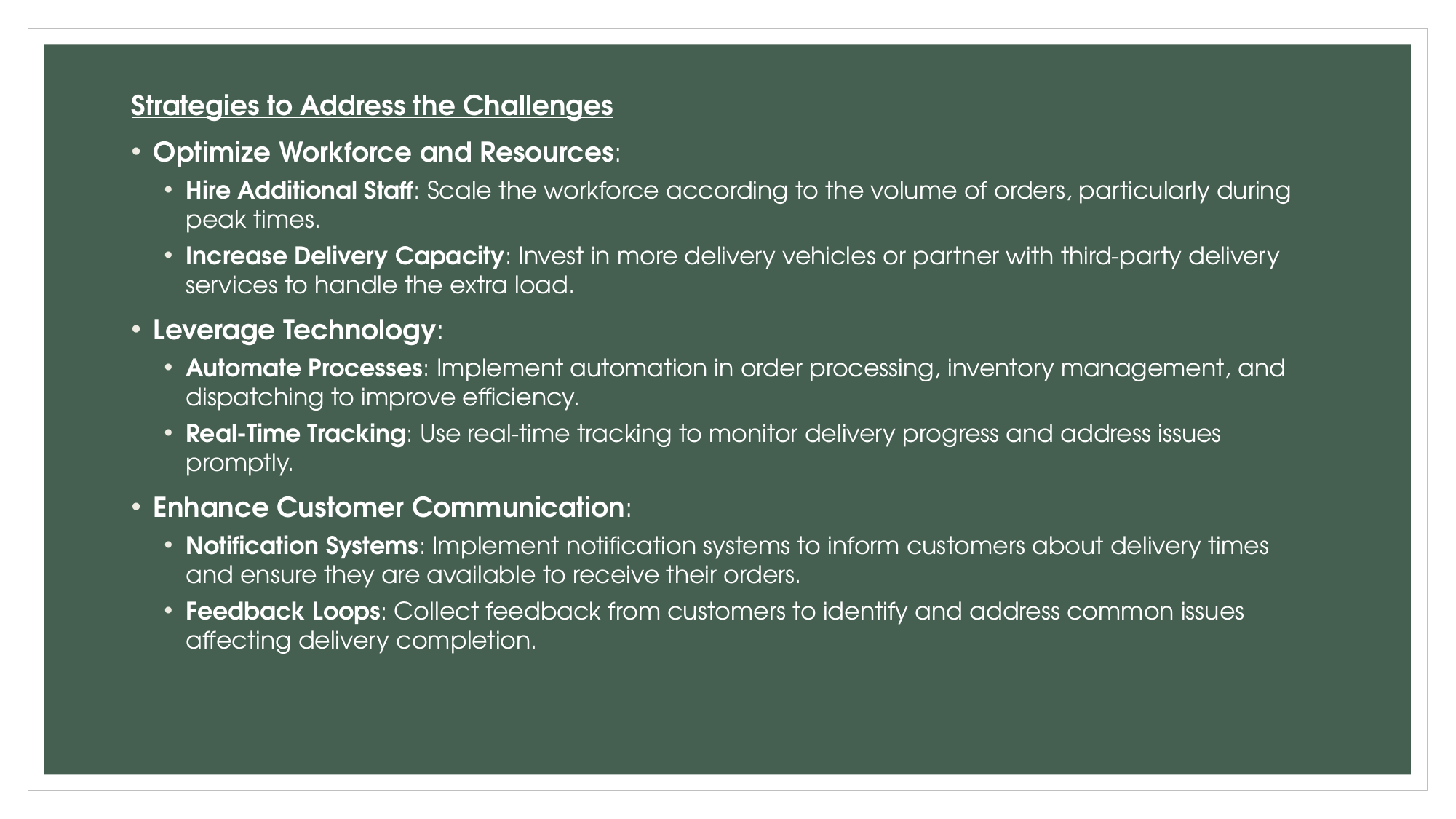

Strategies to Address the Challenges
Optimize Workforce and Resources:
Hire Additional Staff: Scale the workforce according to the volume of orders, particularly during peak times.
Increase Delivery Capacity: Invest in more delivery vehicles or partner with third-party delivery services to handle the extra load.
Leverage Technology:
Automate Processes: Implement automation in order processing, inventory management, and dispatching to improve efficiency.
Real-Time Tracking: Use real-time tracking to monitor delivery progress and address issues promptly.
Enhance Customer Communication:
Notification Systems: Implement notification systems to inform customers about delivery times and ensure they are available to receive their orders.
Feedback Loops: Collect feedback from customers to identify and address common issues affecting delivery completion.